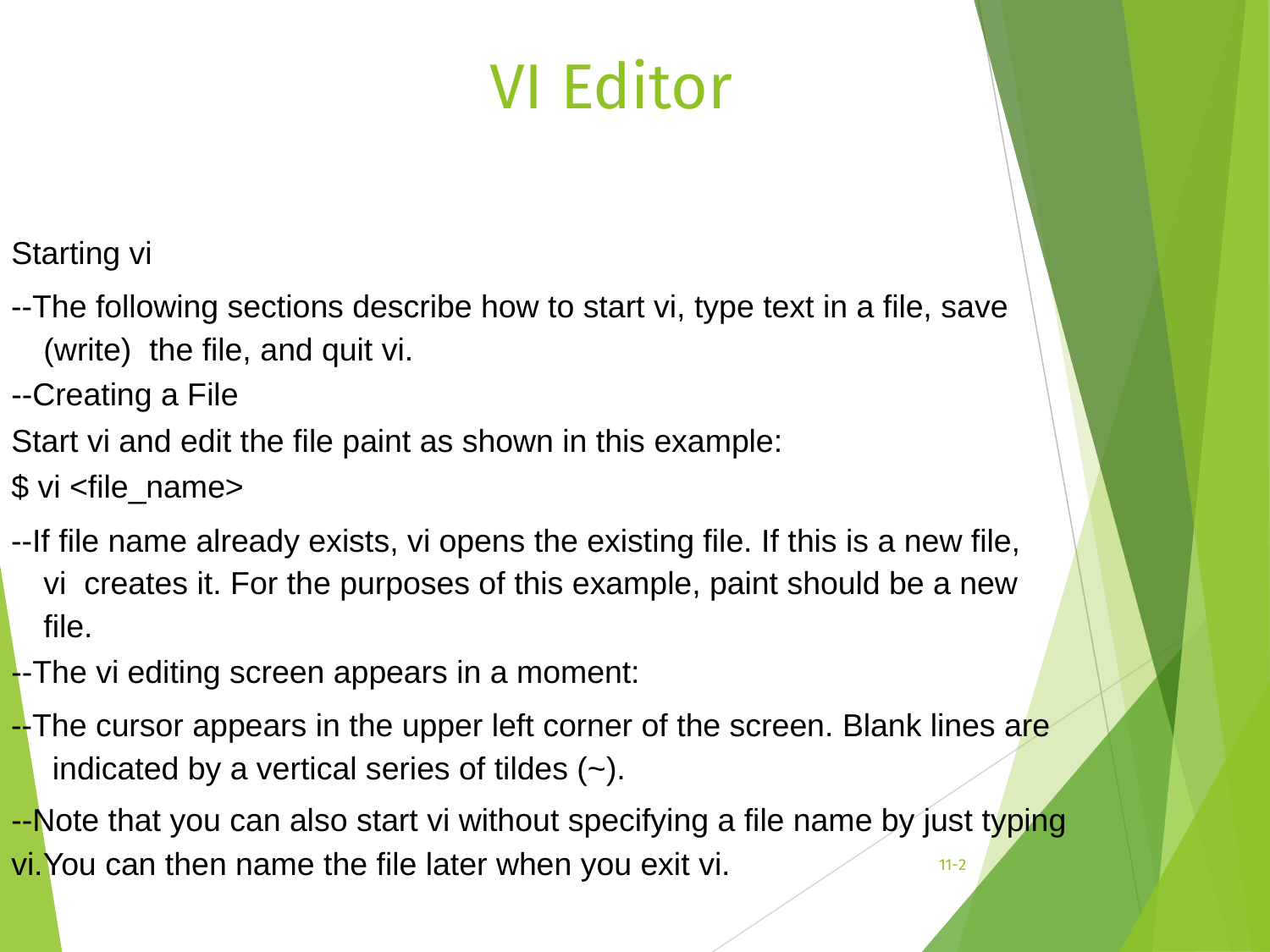

# VI Editor
Starting vi
--The following sections describe how to start vi, type text in a file, save (write)  the file, and quit vi.
--Creating a File
Start vi and edit the file paint as shown in this example:
$ vi <file_name>
--If file name already exists, vi opens the existing file. If this is a new file, vi  creates it. For the purposes of this example, paint should be a new file.
--The vi editing screen appears in a moment:
--The cursor appears in the upper left corner of the screen. Blank lines are  indicated by a vertical series of tildes (~).
--Note that you can also start vi without specifying a file name by just typing  vi.You can then name the file later when you exit vi.
11-2